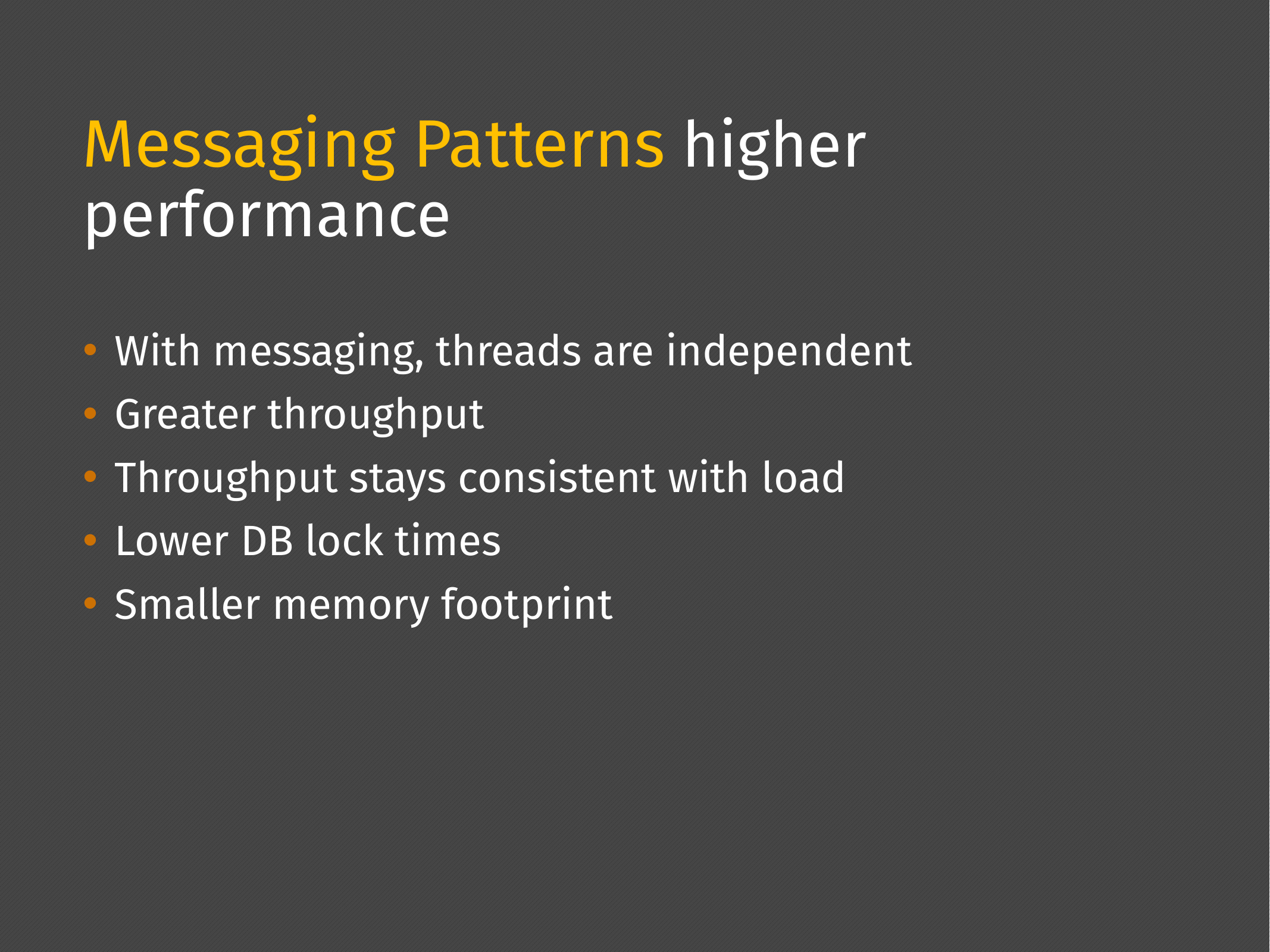

# Messaging Patterns higher performance
With messaging, threads are independent
Greater throughput
Throughput stays consistent with load
Lower DB lock times
Smaller memory footprint